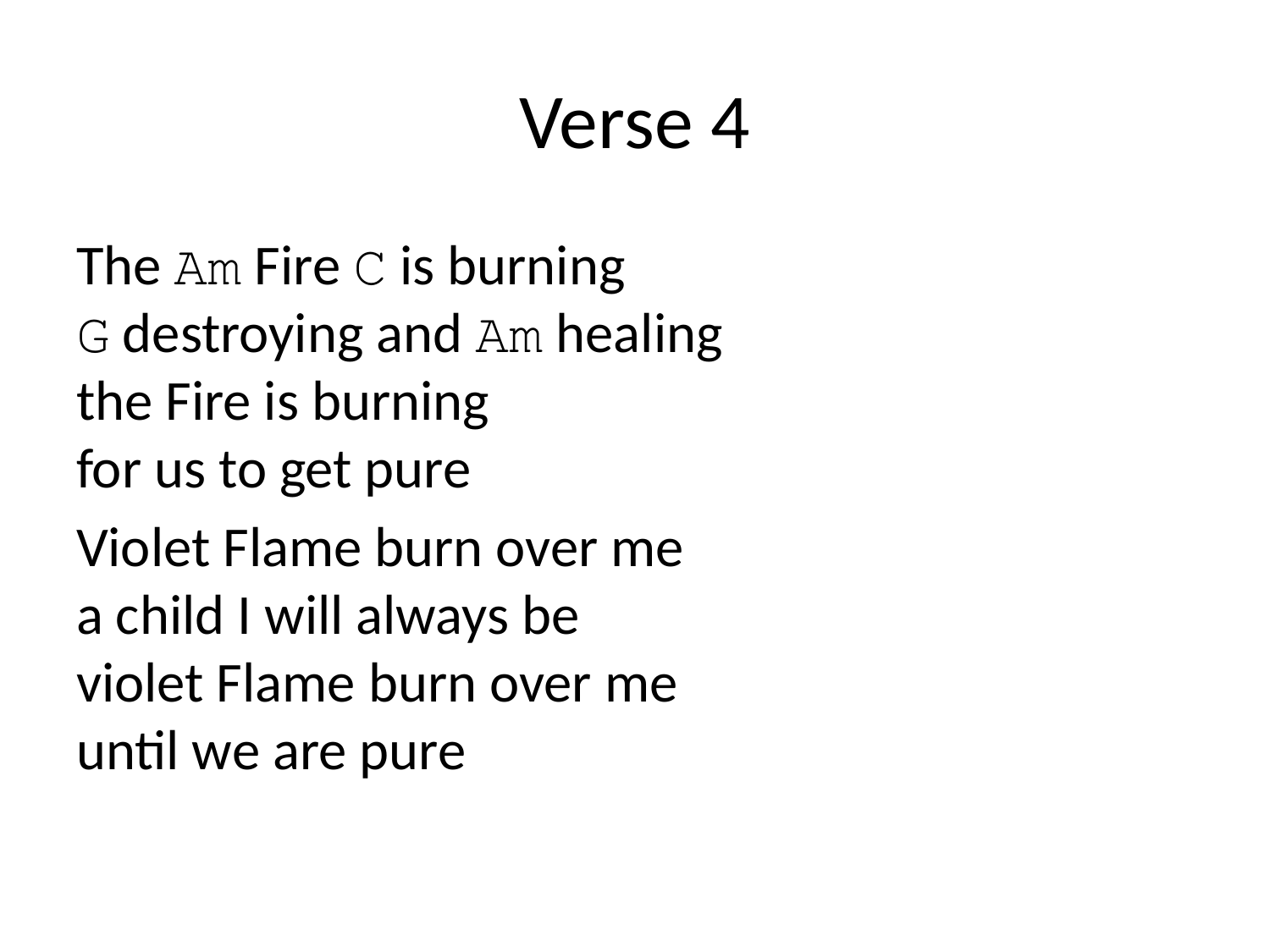

# Verse 4
The Am Fire C is burning
G destroying and Am healing
the Fire is burning
for us to get pure
Violet Flame burn over me
a child I will always be
violet Flame burn over me
until we are pure